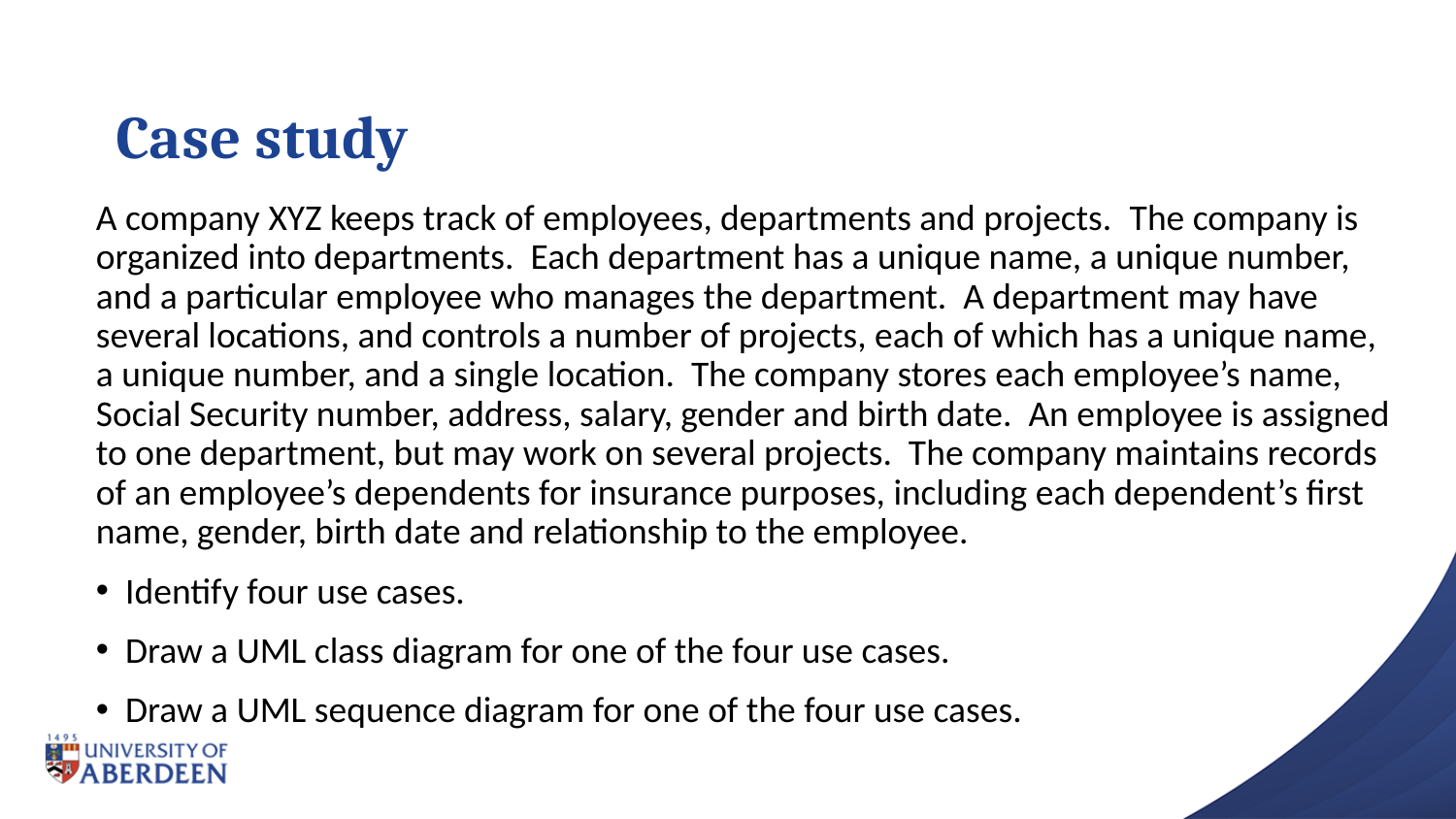

# Case study
A company XYZ keeps track of employees, departments and projects.  The company is organized into departments.  Each department has a unique name, a unique number, and a particular employee who manages the department.  A department may have several locations, and controls a number of projects, each of which has a unique name, a unique number, and a single location.  The company stores each employee’s name, Social Security number, address, salary, gender and birth date.  An employee is assigned to one department, but may work on several projects.  The company maintains records of an employee’s dependents for insurance purposes, including each dependent’s first name, gender, birth date and relationship to the employee.
  Identify four use cases.
  Draw a UML class diagram for one of the four use cases.
  Draw a UML sequence diagram for one of the four use cases.